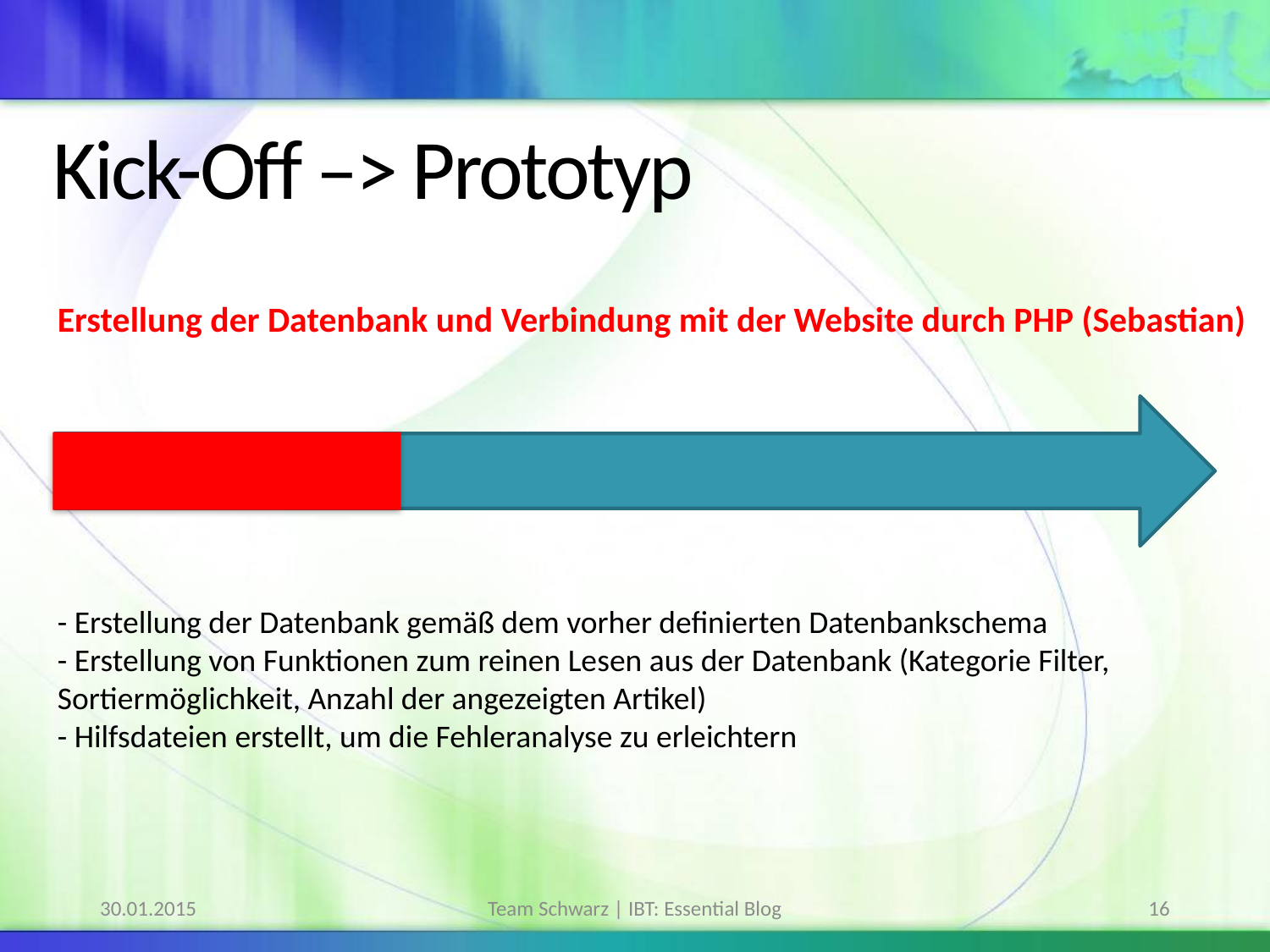

# Kick-Off –> Prototyp
Erstellung der Datenbank und Verbindung mit der Website durch PHP (Sebastian)

- Erstellung der Datenbank gemäß dem vorher definierten Datenbankschema
- Erstellung von Funktionen zum reinen Lesen aus der Datenbank (Kategorie Filter, Sortiermöglichkeit, Anzahl der angezeigten Artikel)
- Hilfsdateien erstellt, um die Fehleranalyse zu erleichtern
30.01.2015
Team Schwarz | IBT: Essential Blog
16